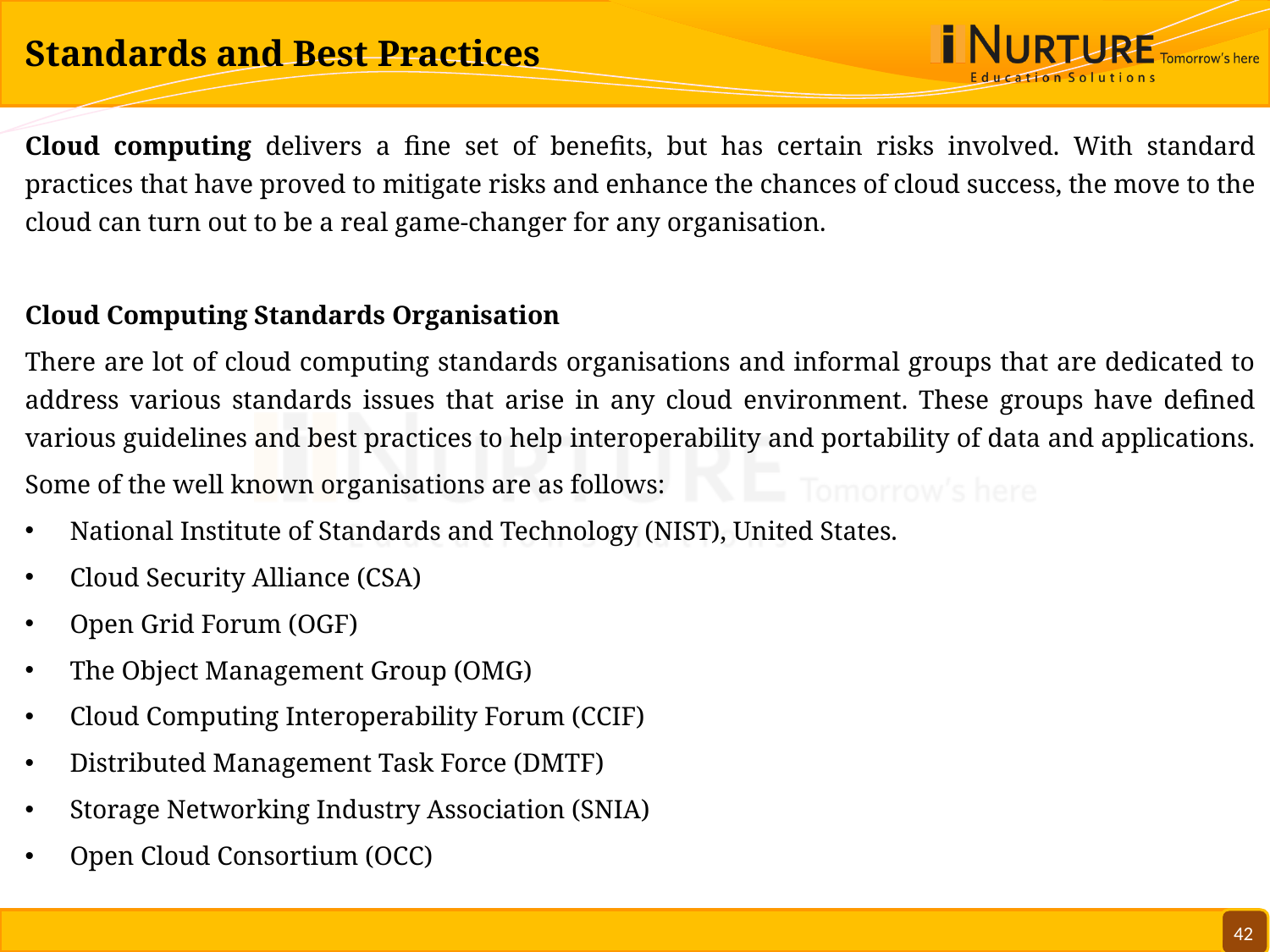

# Standards and Best Practices
Cloud computing delivers a fine set of benefits, but has certain risks involved. With standard practices that have proved to mitigate risks and enhance the chances of cloud success, the move to the cloud can turn out to be a real game-changer for any organisation.

Cloud Computing Standards Organisation
There are lot of cloud computing standards organisations and informal groups that are dedicated to address various standards issues that arise in any cloud environment. These groups have defined various guidelines and best practices to help interoperability and portability of data and applications.
Some of the well known organisations are as follows:
National Institute of Standards and Technology (NIST), United States.
Cloud Security Alliance (CSA)
Open Grid Forum (OGF)
The Object Management Group (OMG)
Cloud Computing Interoperability Forum (CCIF)
Distributed Management Task Force (DMTF)
Storage Networking Industry Association (SNIA)
Open Cloud Consortium (OCC)
42